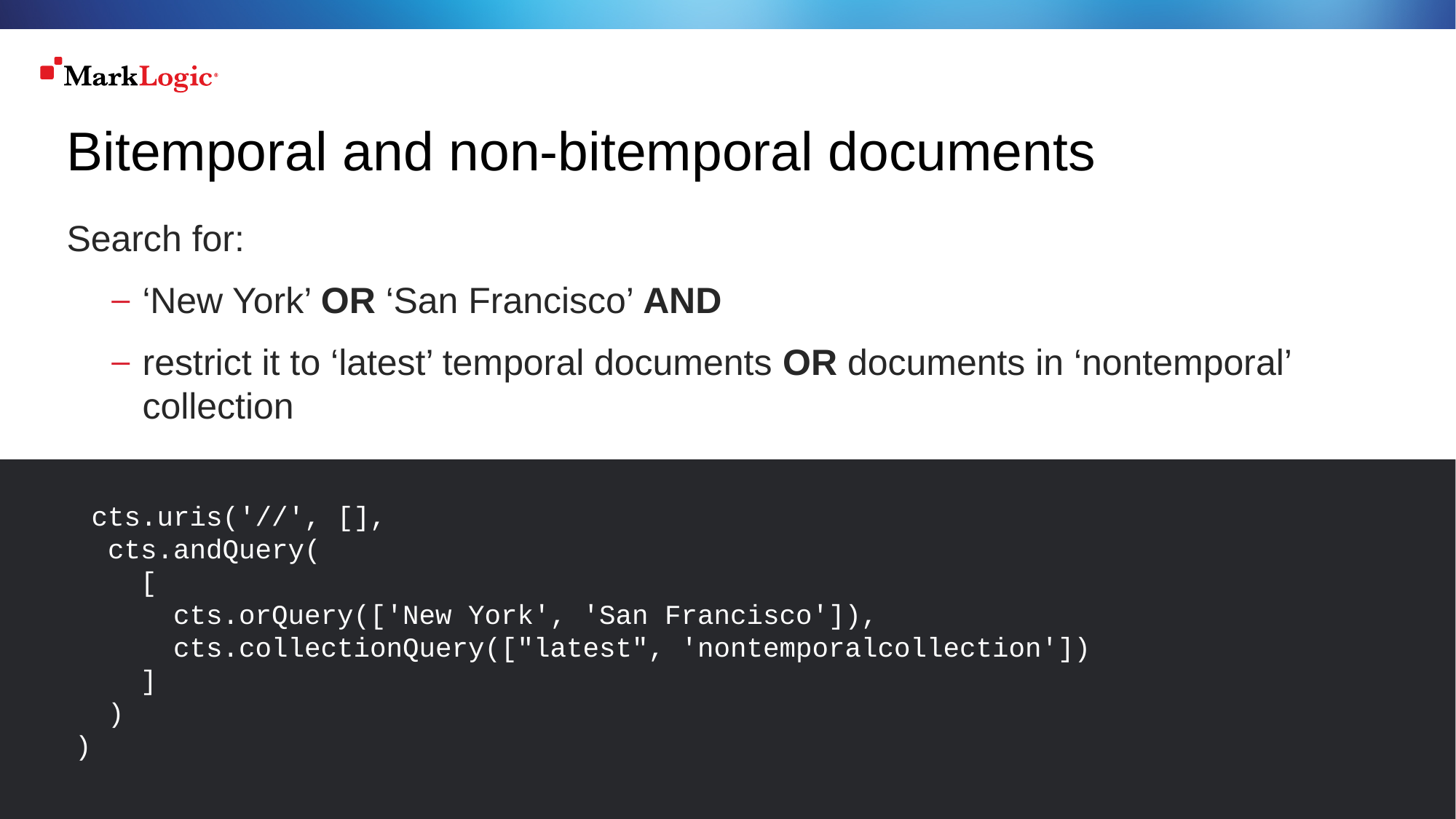

# Bitemporal and non-bitemporal documents
Search for:
‘New York’ OR ‘San Francisco’ AND
restrict it to ‘latest’ temporal documents OR documents in ‘nontemporal’ collection

 cts.uris('//', [],
  cts.andQuery(
    [
      cts.orQuery(['New York', 'San Francisco']),
      cts.collectionQuery(["latest", 'nontemporalcollection'])
    ]
  )
)